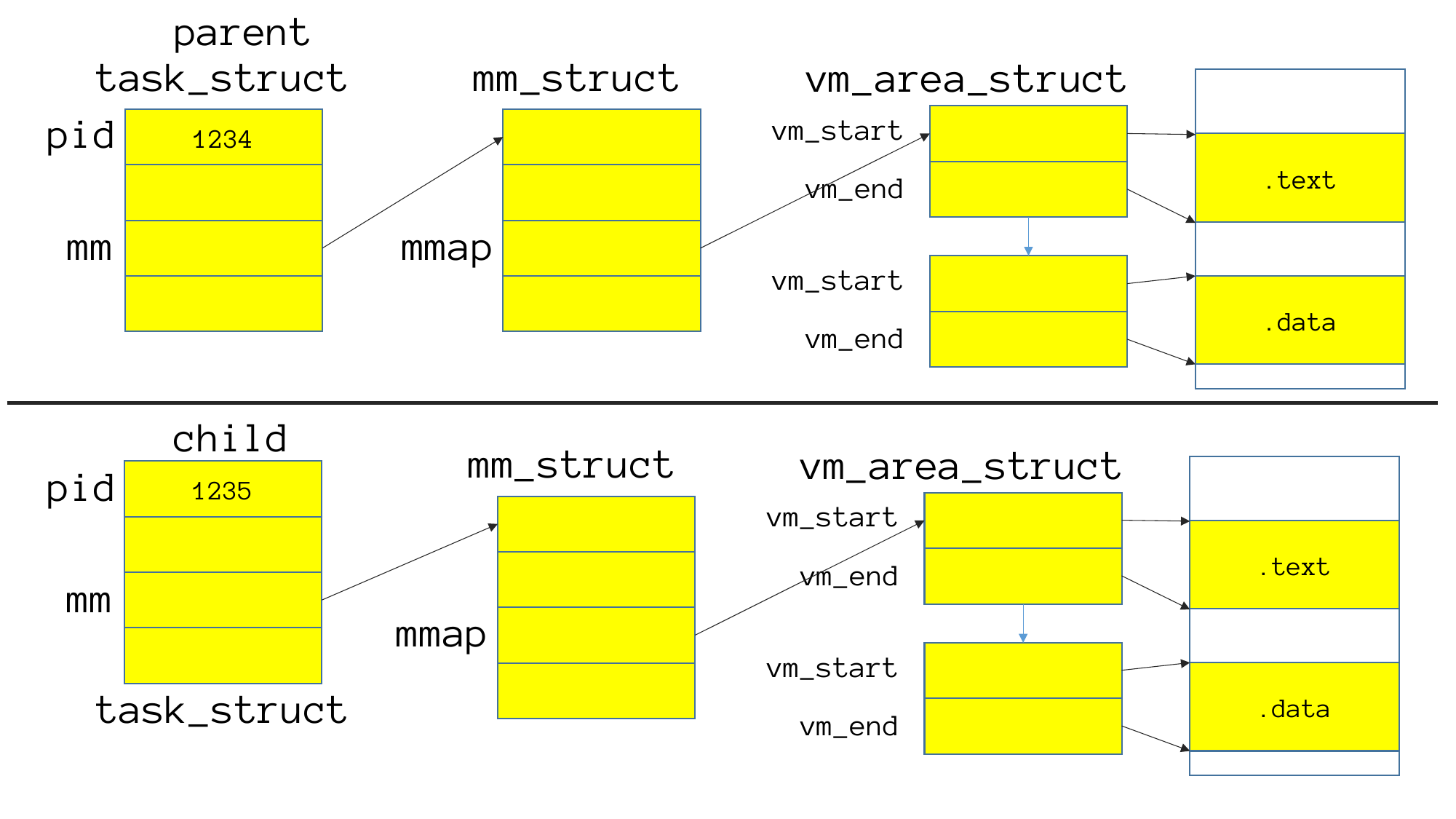

parent
task_struct
mm_struct
vm_area_struct

pid
vm_start

1234

.text

vm_end

mmap
mm

vm_start

.data

vm_end
child
mm_struct
vm_area_struct
pid

1235
vm_start

.text

vm_end

mm

mmap

vm_start

.data

task_struct

vm_end